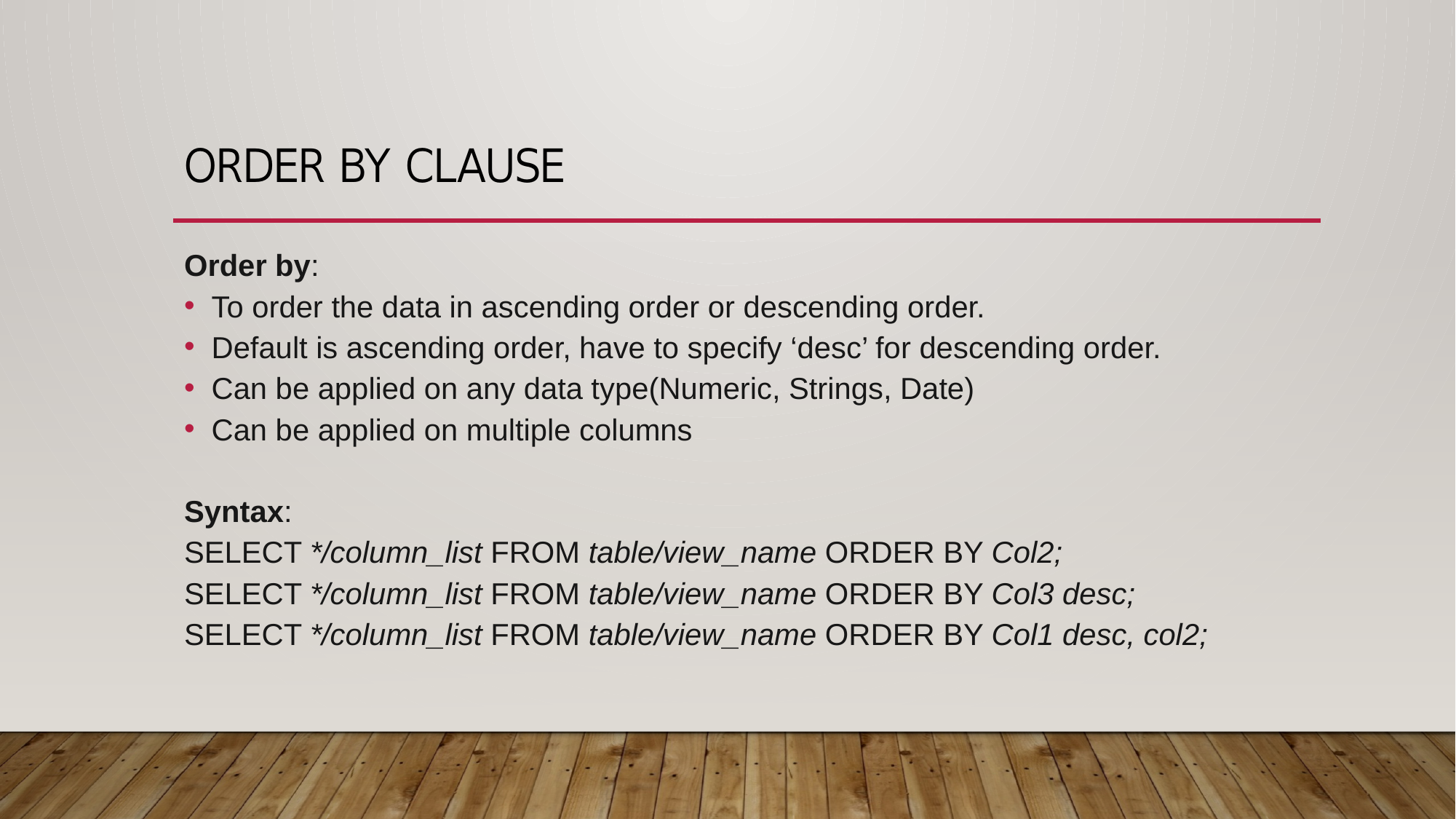

# Order by Clause
Order by:
To order the data in ascending order or descending order.
Default is ascending order, have to specify ‘desc’ for descending order.
Can be applied on any data type(Numeric, Strings, Date)
Can be applied on multiple columns

Syntax:
SELECT */column_list FROM table/view_name ORDER BY Col2;
SELECT */column_list FROM table/view_name ORDER BY Col3 desc;
SELECT */column_list FROM table/view_name ORDER BY Col1 desc, col2;